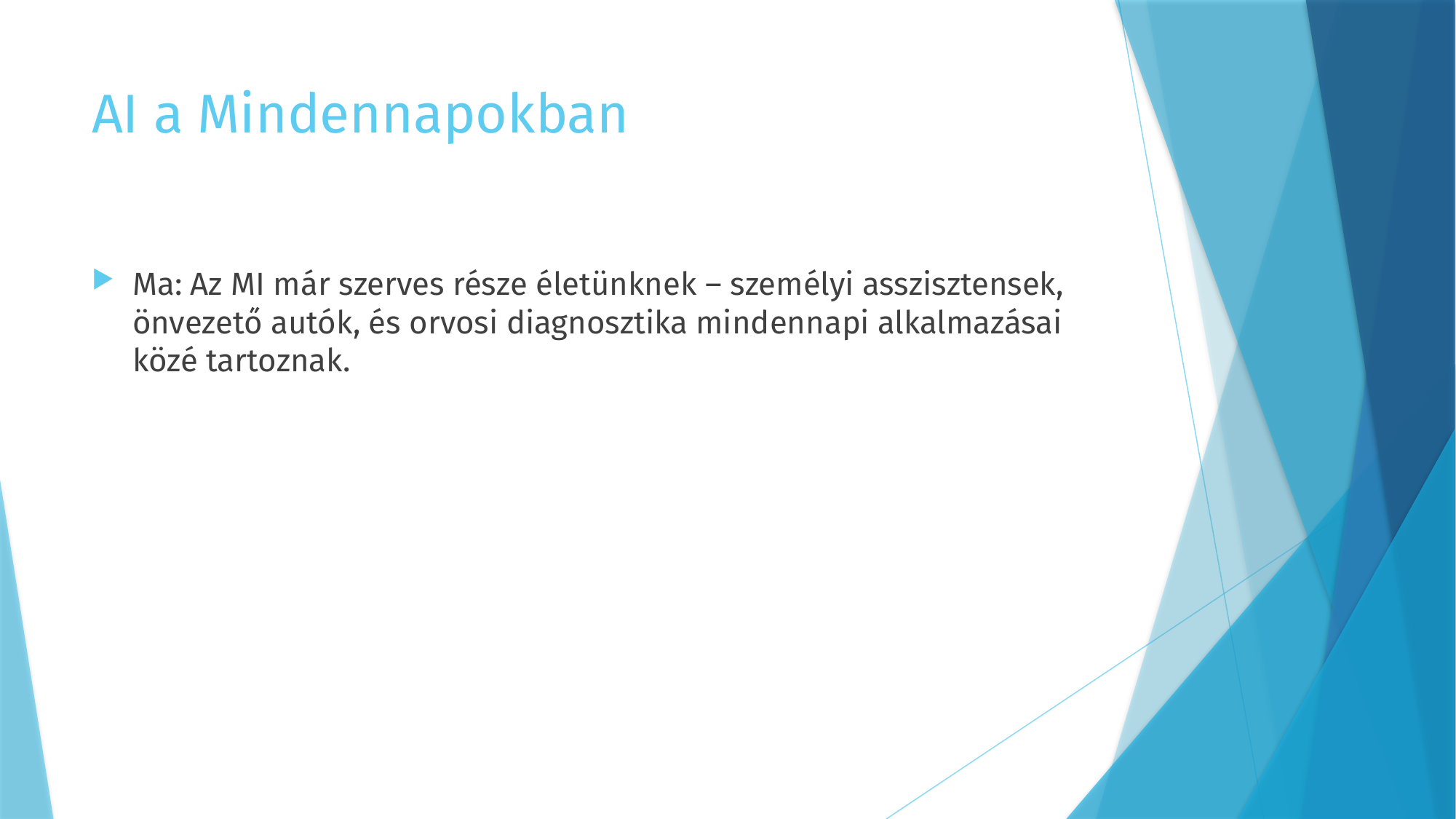

# AI a Mindennapokban
Ma: Az MI már szerves része életünknek – személyi asszisztensek, önvezető autók, és orvosi diagnosztika mindennapi alkalmazásai közé tartoznak.